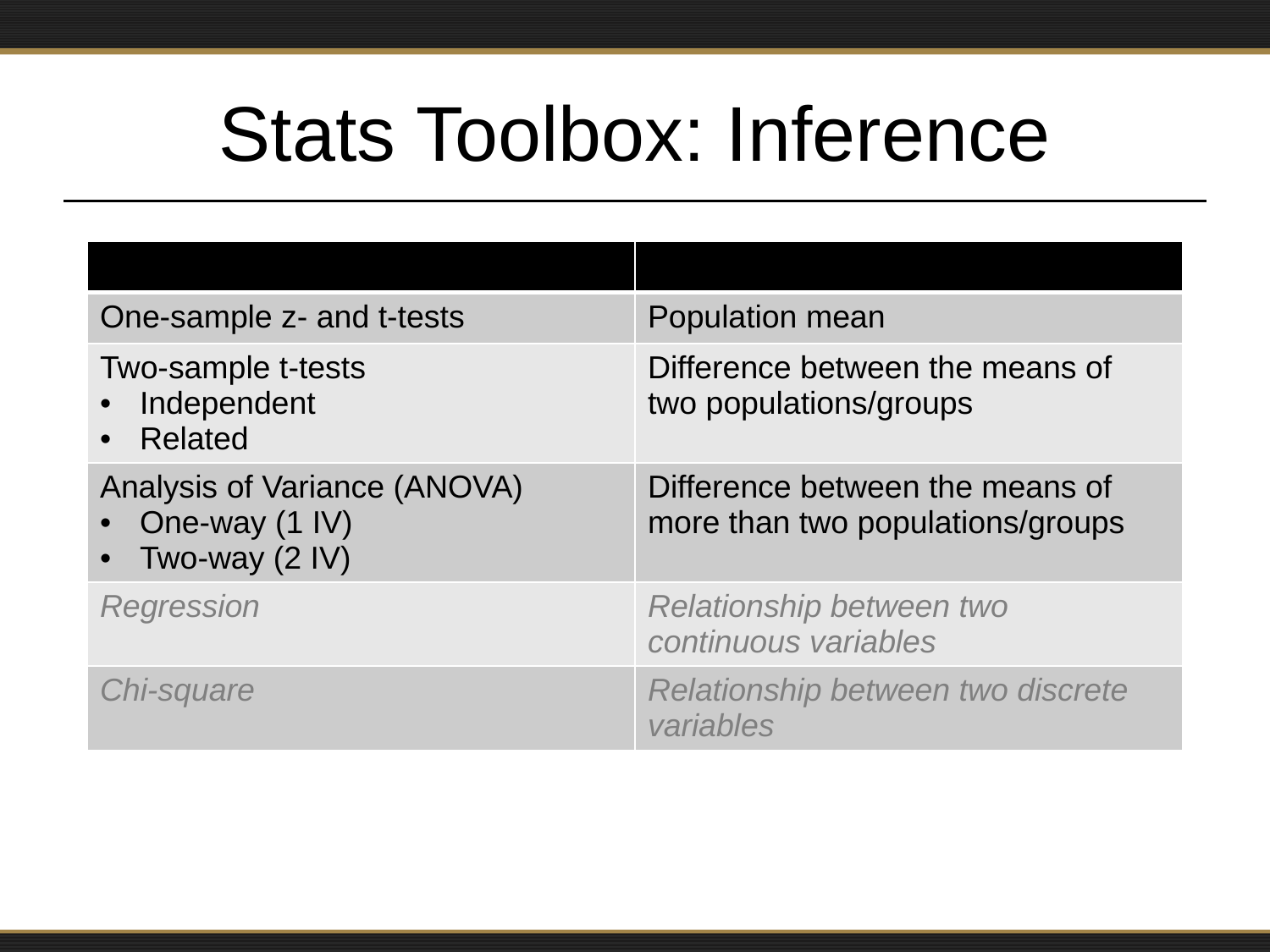

# Stats Toolbox: Inference
|  |  |
| --- | --- |
| One-sample z- and t-tests | Population mean |
| Two-sample t-tests Independent Related | Difference between the means of two populations/groups |
| Analysis of Variance (ANOVA) One-way (1 IV) Two-way (2 IV) | Difference between the means of more than two populations/groups |
| Regression | Relationship between two continuous variables |
| Chi-square | Relationship between two discrete variables |